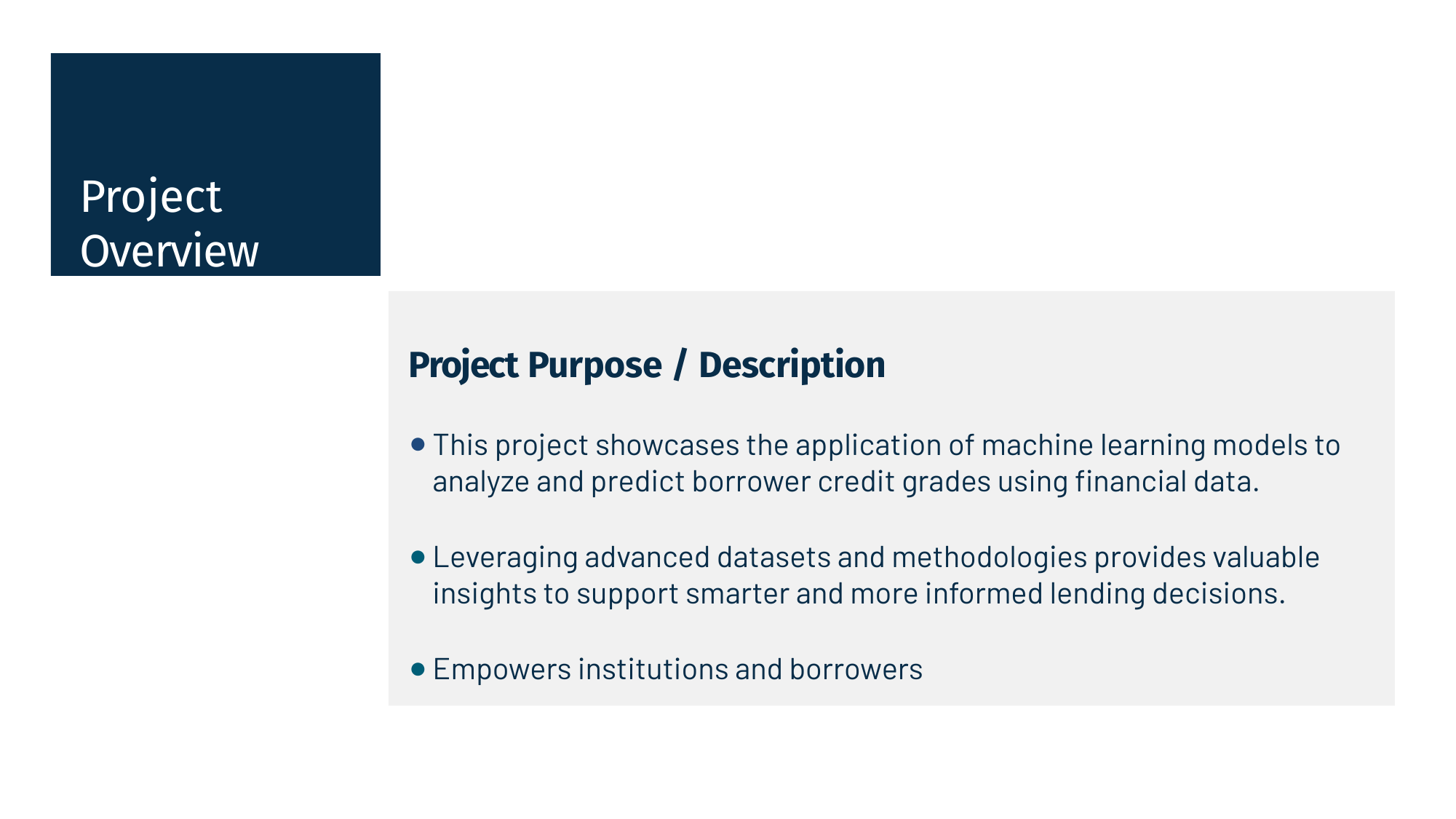

# Project Overview

Project Purpose / Description
This project showcases the application of machine learning models to analyze and predict borrower credit grades using financial data.

Leveraging advanced datasets and methodologies provides valuable insights to support smarter and more informed lending decisions.

Empowers institutions and borrowers